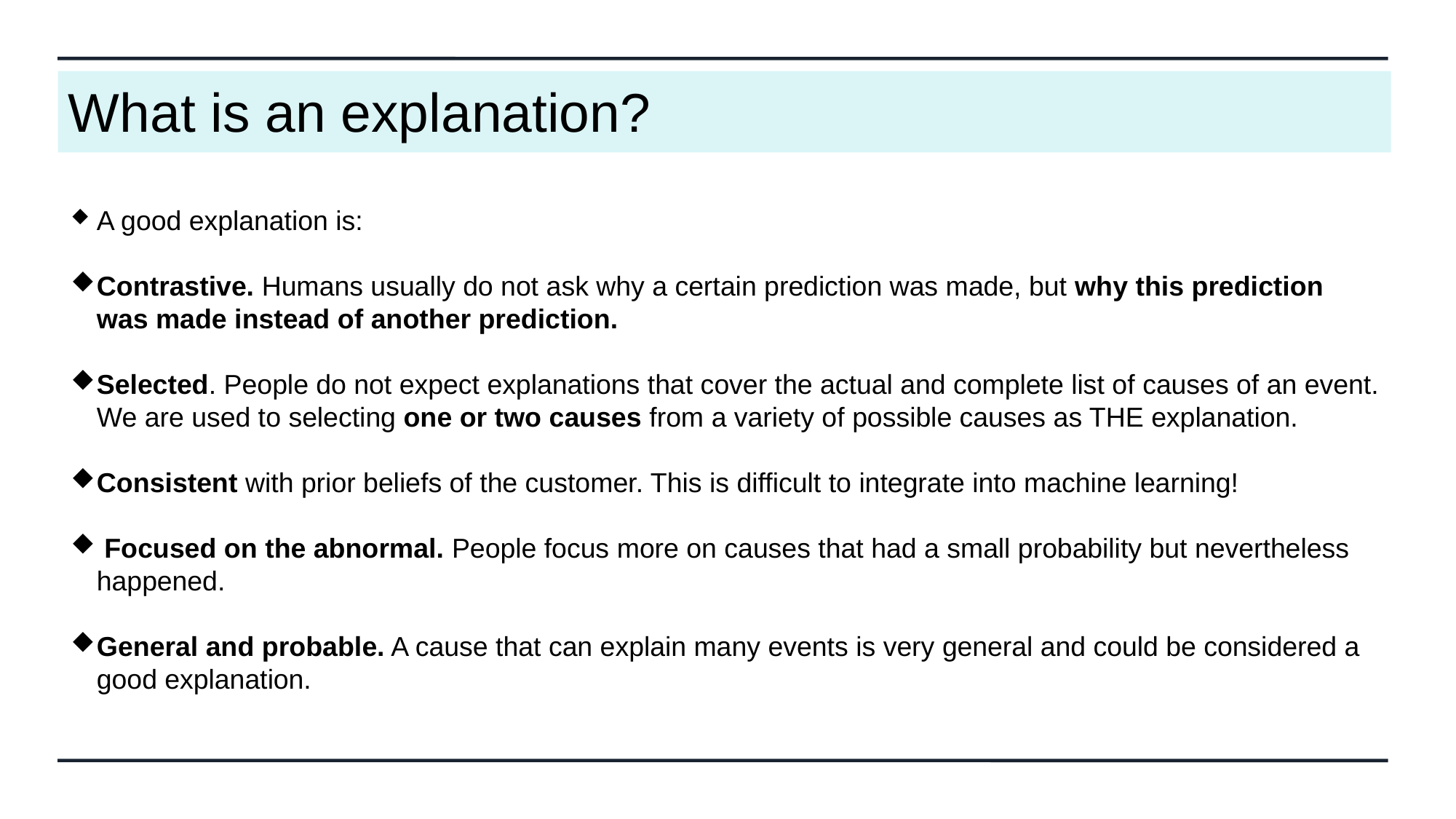

What is an explanation?

A good explanation is:

Contrastive. Humans usually do not ask why a certain prediction was made, but why this prediction was made instead of another prediction.

Selected. People do not expect explanations that cover the actual and complete list of causes of an event. We are used to selecting one or two causes from a variety of possible causes as THE explanation.

Consistent with prior beliefs of the customer. This is difficult to integrate into machine learning!

 Focused on the abnormal. People focus more on causes that had a small probability but nevertheless happened.

General and probable. A cause that can explain many events is very general and could be considered a good explanation.